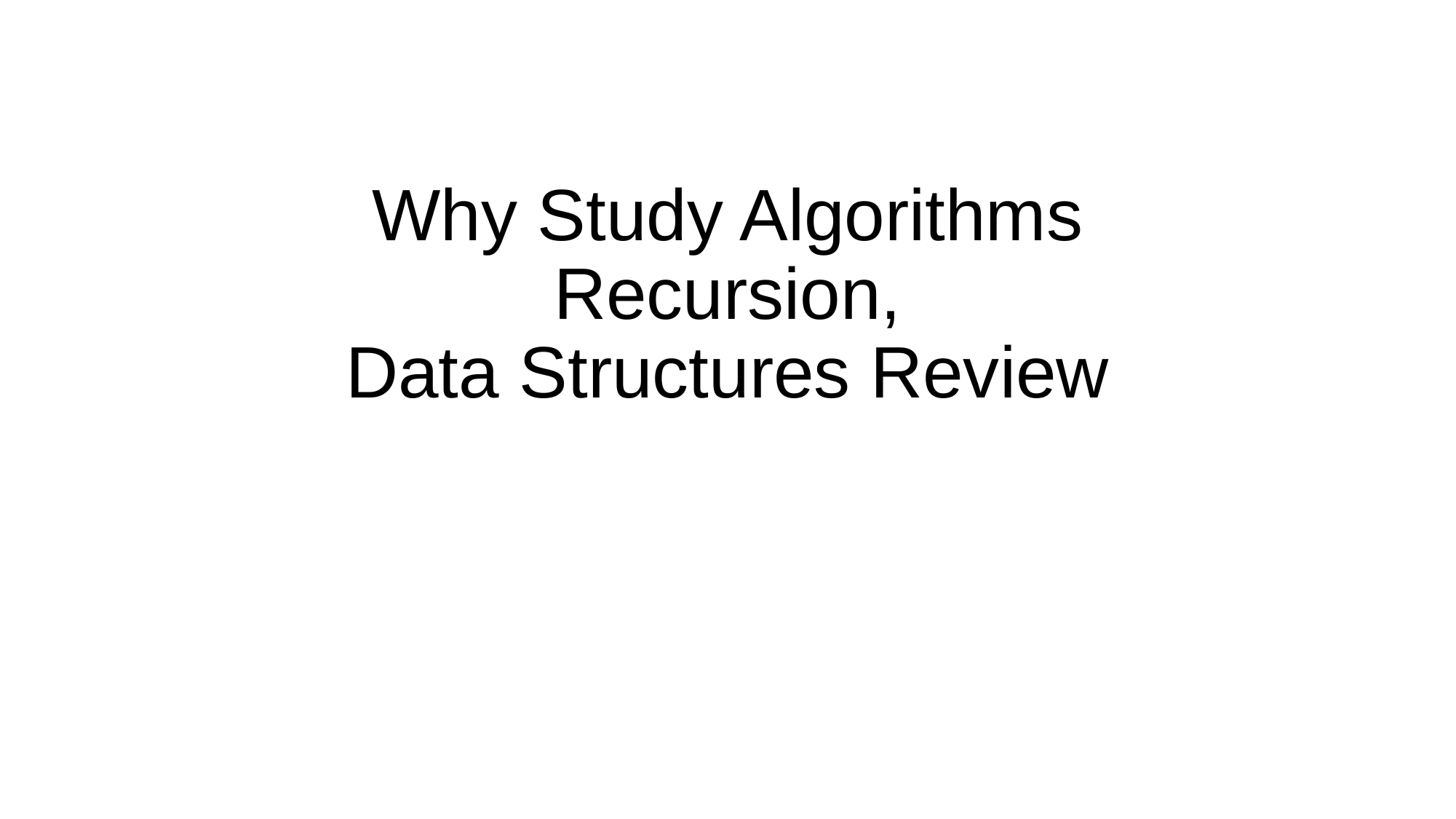

# Why Study Algorithms Recursion, Data Structures Review